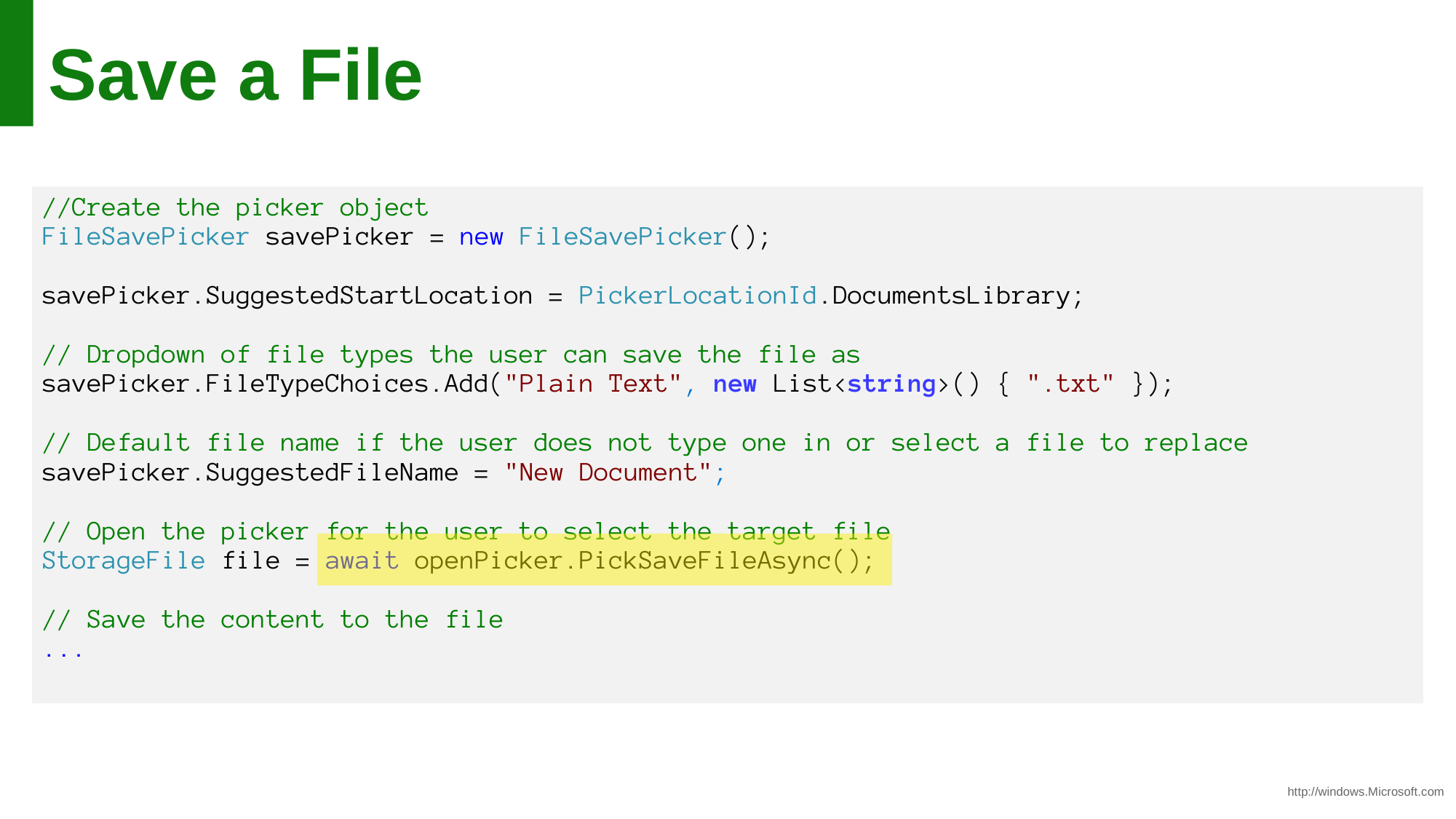

# Save a File

//Create the picker object
FileSavePicker savePicker = new FileSavePicker();
savePicker.SuggestedStartLocation = PickerLocationId.DocumentsLibrary;
// Dropdown of file types the user can save the file as   
savePicker.FileTypeChoices.Add("Plain Text", new List<string>() { ".txt" });
// Default file name if the user does not type one in or select a file to replace
savePicker.SuggestedFileName = "New Document";
// Open the picker for the user to select the target file
StorageFile file = await openPicker.PickSaveFileAsync();
// Save the content to the file
...